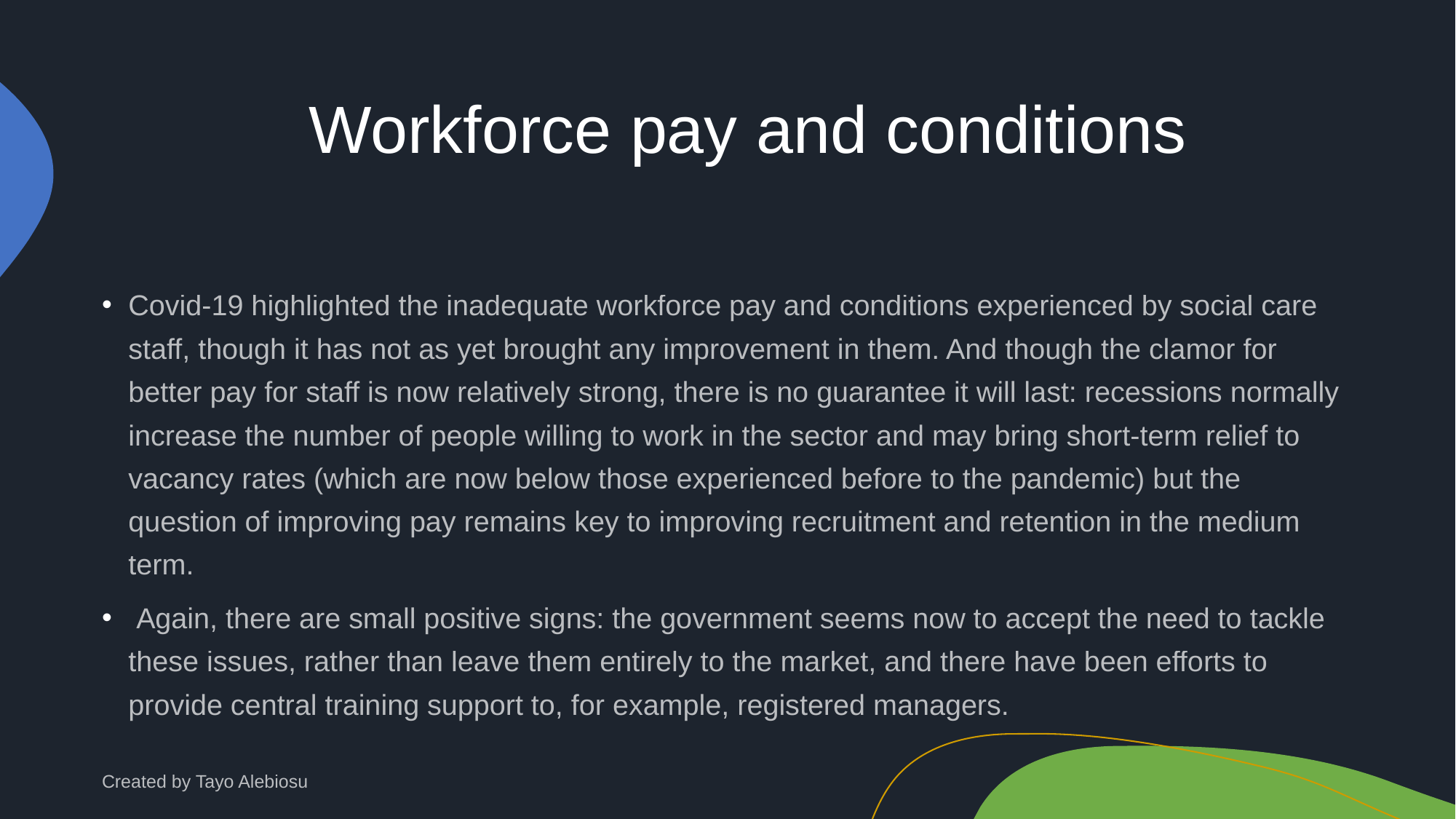

# Workforce pay and conditions
Covid-19 highlighted the inadequate workforce pay and conditions experienced by social care staff, though it has not as yet brought any improvement in them. And though the clamor for better pay for staff is now relatively strong, there is no guarantee it will last: recessions normally increase the number of people willing to work in the sector and may bring short-term relief to vacancy rates (which are now below those experienced before to the pandemic) but the question of improving pay remains key to improving recruitment and retention in the medium term.
 Again, there are small positive signs: the government seems now to accept the need to tackle these issues, rather than leave them entirely to the market, and there have been efforts to provide central training support to, for example, registered managers.
Created by Tayo Alebiosu